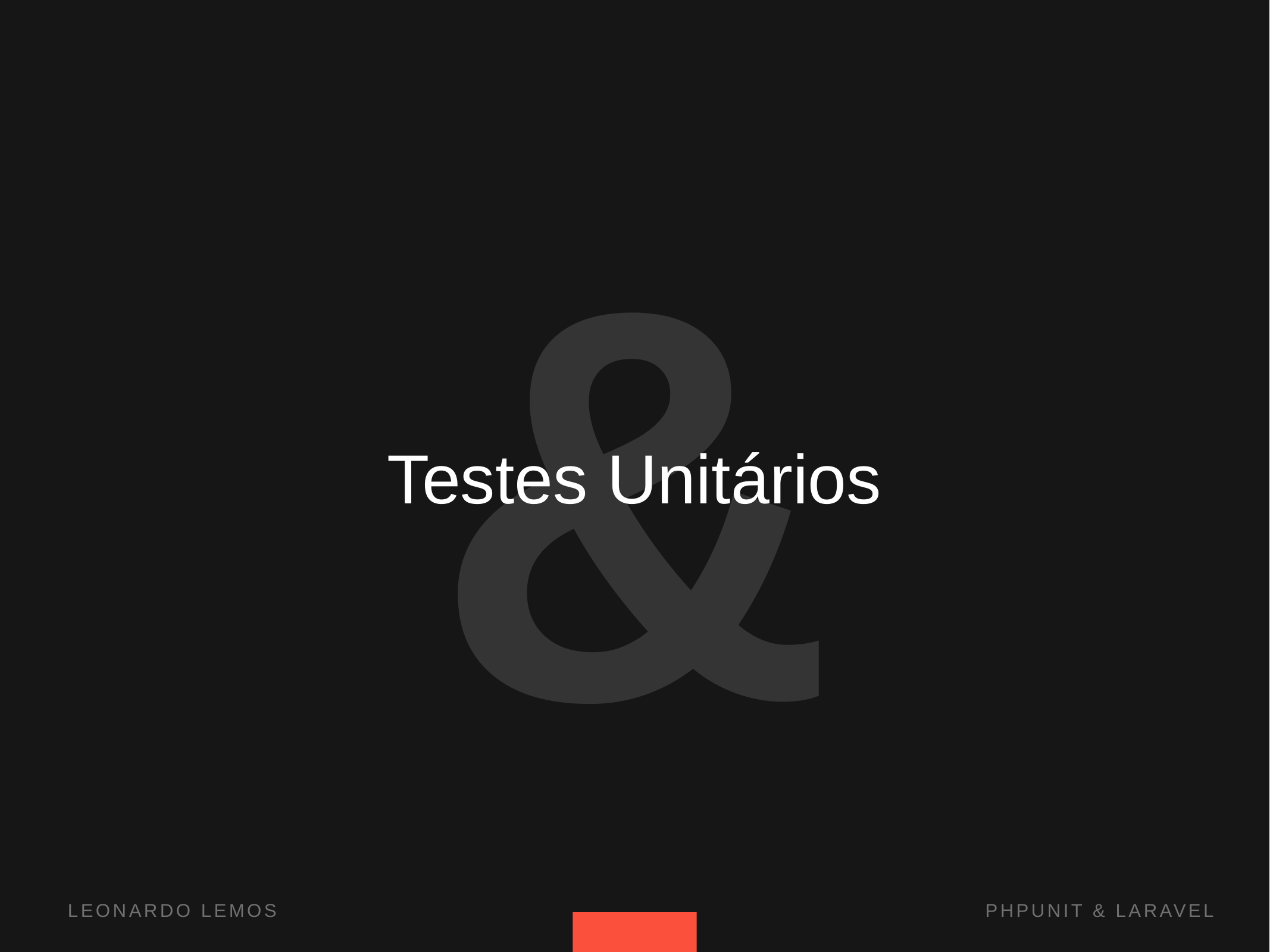

&
Testes Unitários
LEONARDO LEMOS
PHPUNIT & LARAVEL